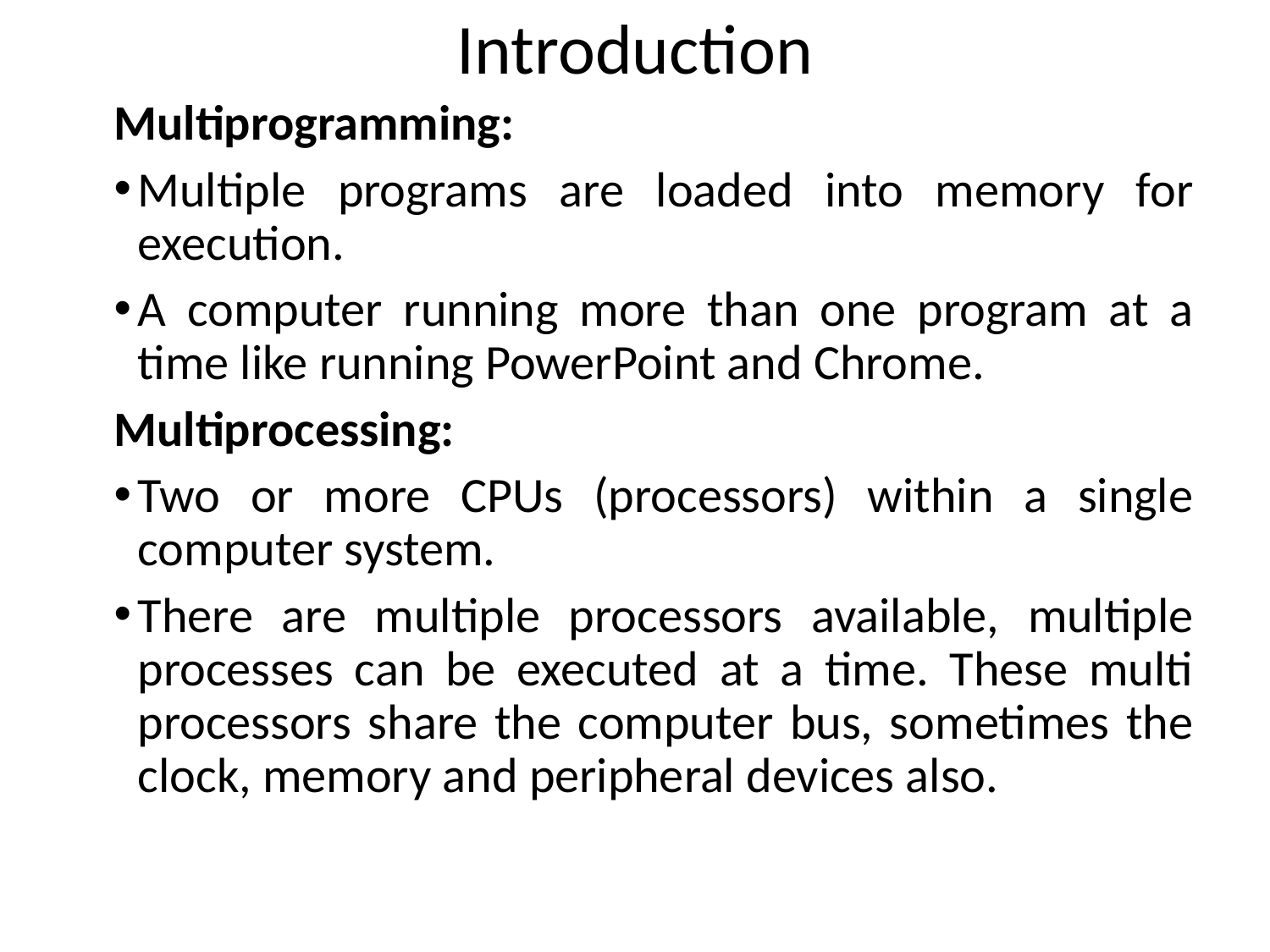

# Introduction
Multiprogramming:
Multiple programs are loaded into memory for execution.
A computer running more than one program at a time like running PowerPoint and Chrome.
Multiprocessing:
Two or more CPUs (processors) within a single computer system.
There are multiple processors available, multiple processes can be executed at a time. These multi processors share the computer bus, sometimes the clock, memory and peripheral devices also.